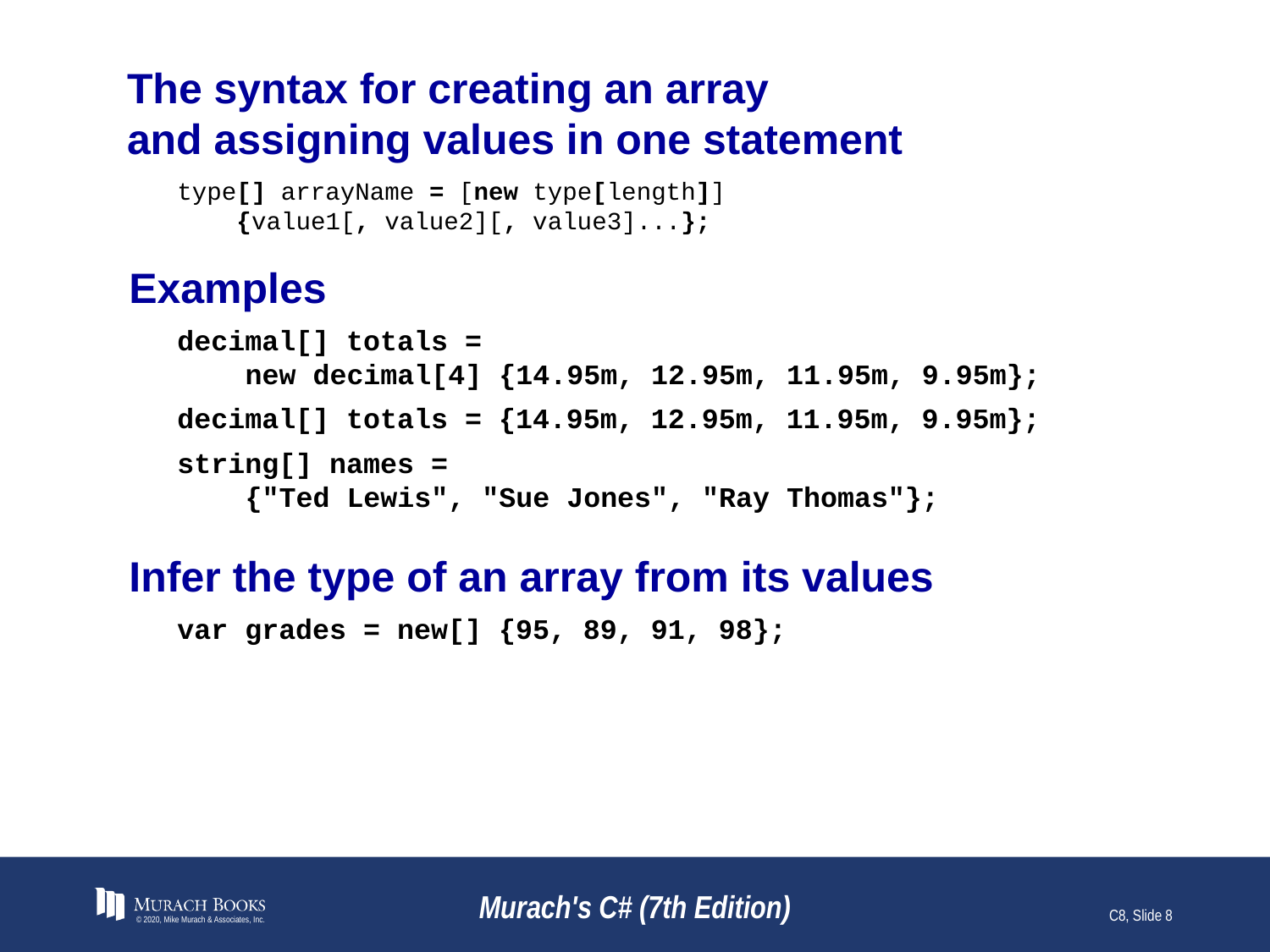

# The syntax for creating an array and assigning values in one statement
type[] arrayName = [new type[length]]
    {value1[, value2][, value3]...};
Examples
decimal[] totals =
    new decimal[4] {14.95m, 12.95m, 11.95m, 9.95m};
decimal[] totals = {14.95m, 12.95m, 11.95m, 9.95m};
string[] names =
    {"Ted Lewis", "Sue Jones", "Ray Thomas"};
Infer the type of an array from its values
var grades = new[] {95, 89, 91, 98};

© 2020, Mike Murach & Associates, Inc.
Murach's C# (7th Edition)

C8, Slide 8